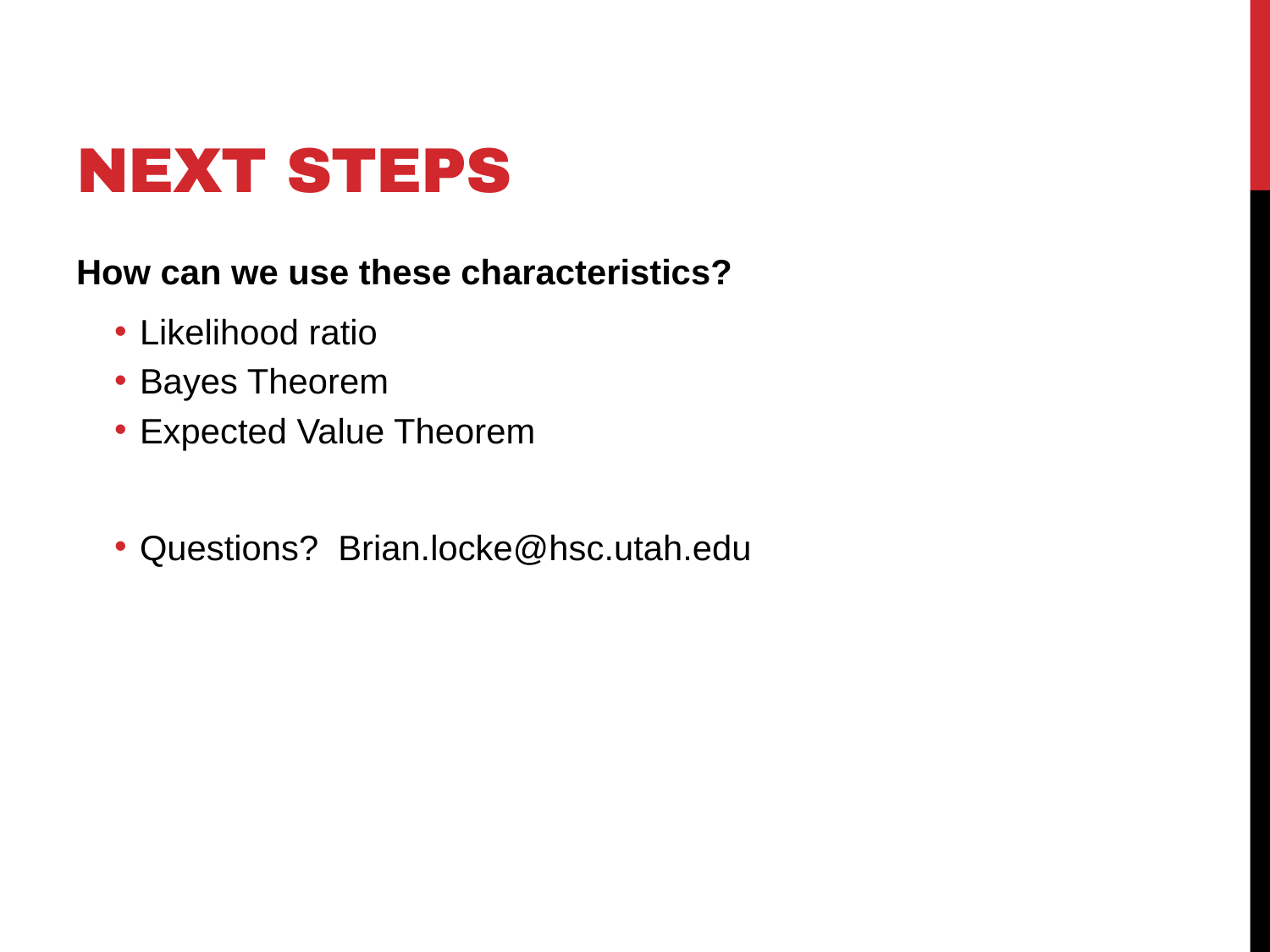

# Next Steps
How can we use these characteristics?
Likelihood ratio
Bayes Theorem
Expected Value Theorem

Questions?  Brian.locke@hsc.utah.edu